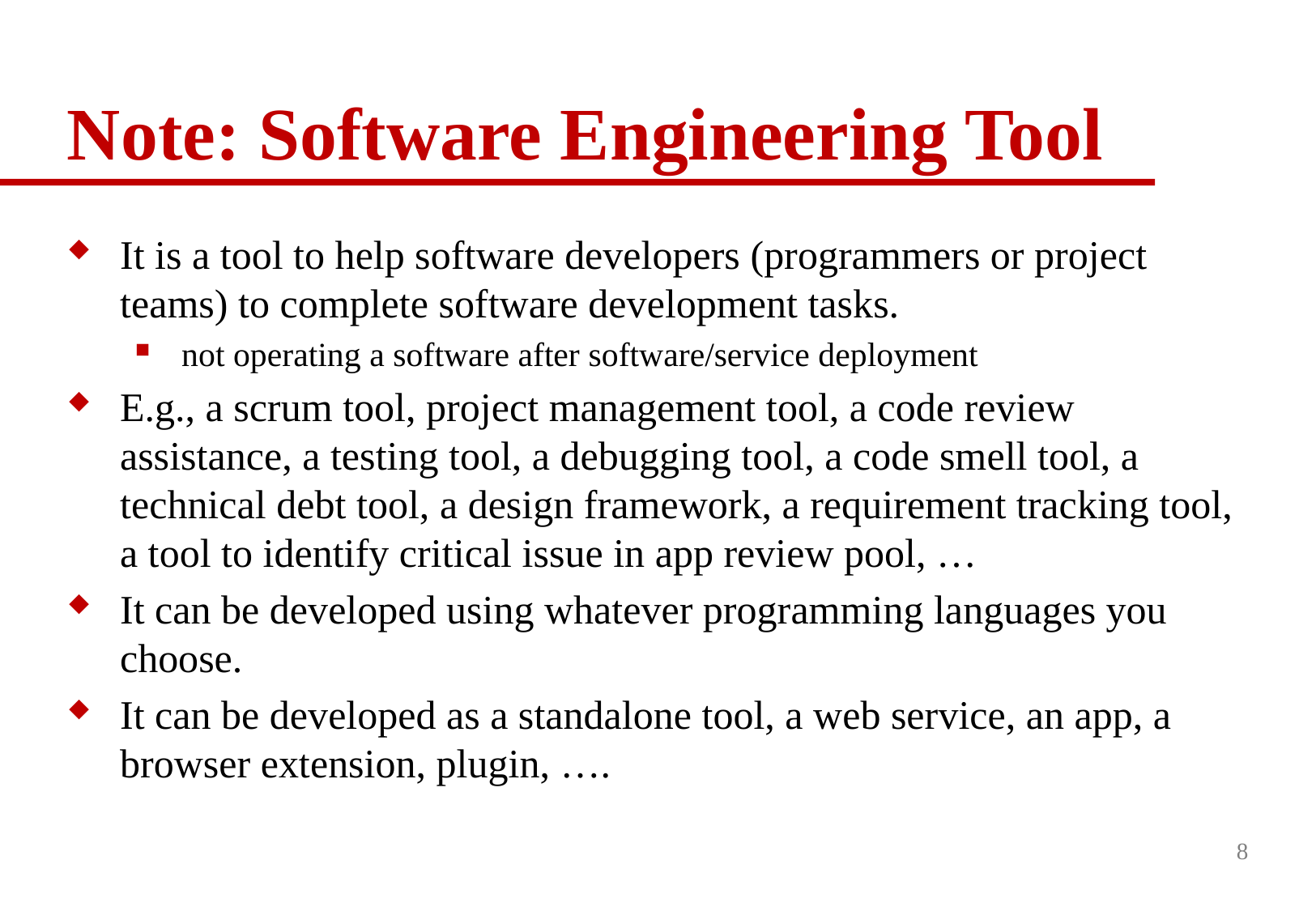

# Note: Software Engineering Tool
It is a tool to help software developers (programmers or project teams) to complete software development tasks.
not operating a software after software/service deployment
E.g., a scrum tool, project management tool, a code review assistance, a testing tool, a debugging tool, a code smell tool, a technical debt tool, a design framework, a requirement tracking tool, a tool to identify critical issue in app review pool, …
It can be developed using whatever programming languages you choose.
It can be developed as a standalone tool, a web service, an app, a browser extension, plugin, ….
8